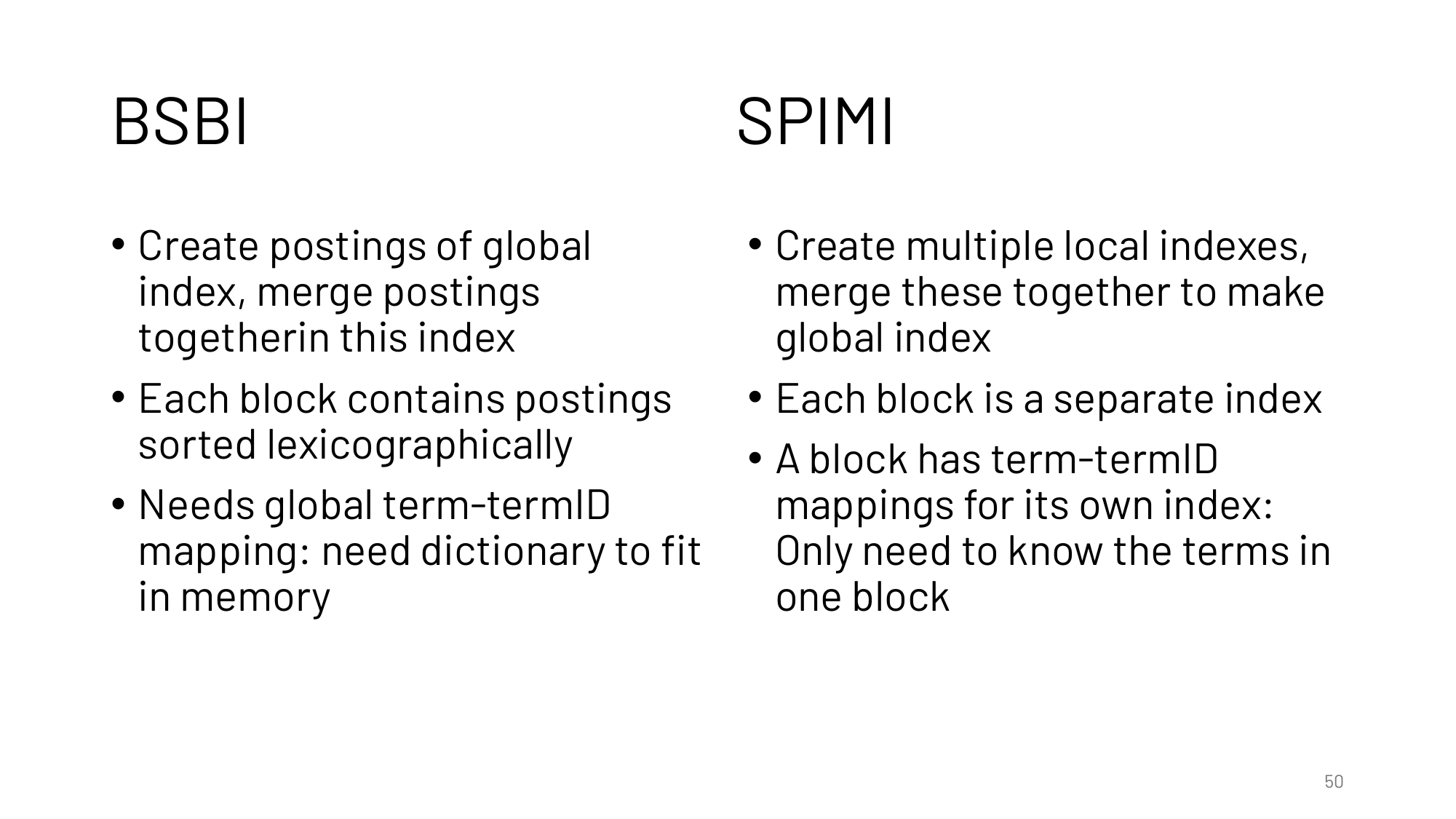

# BSBI				      SPIMI
Create postings of global index, merge postings togetherin this index
Each block contains postings sorted lexicographically
Needs global term-termID mapping: need dictionary to fit in memory
Create multiple local indexes, merge these together to make global index
Each block is a separate index
A block has term-termID mappings for its own index: Only need to know the terms in one block
50